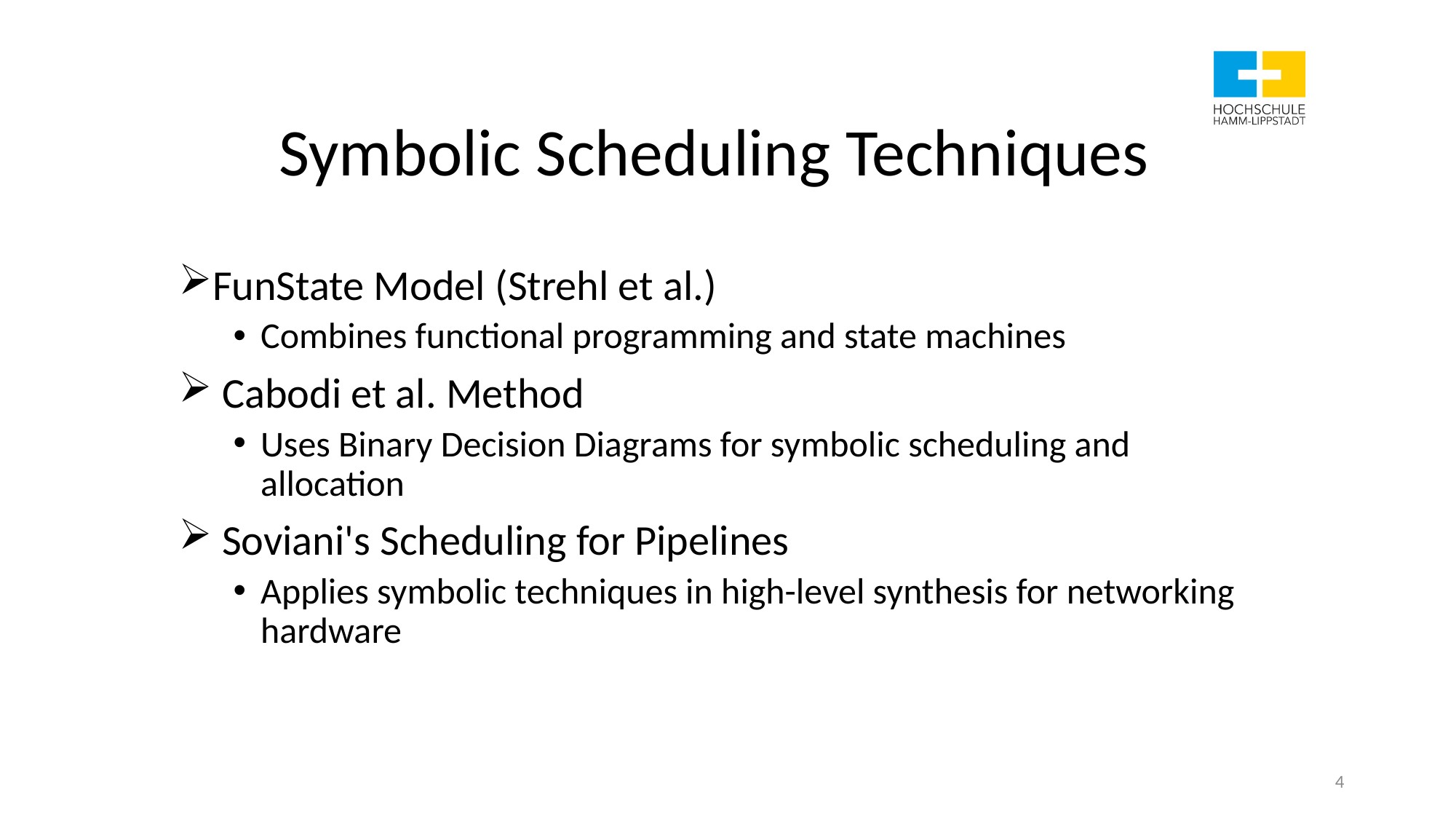

# Symbolic Scheduling Techniques
FunState Model (Strehl et al.)
Combines functional programming and state machines
 Cabodi et al. Method
Uses Binary Decision Diagrams for symbolic scheduling and allocation
 Soviani's Scheduling for Pipelines
Applies symbolic techniques in high-level synthesis for networking hardware

4